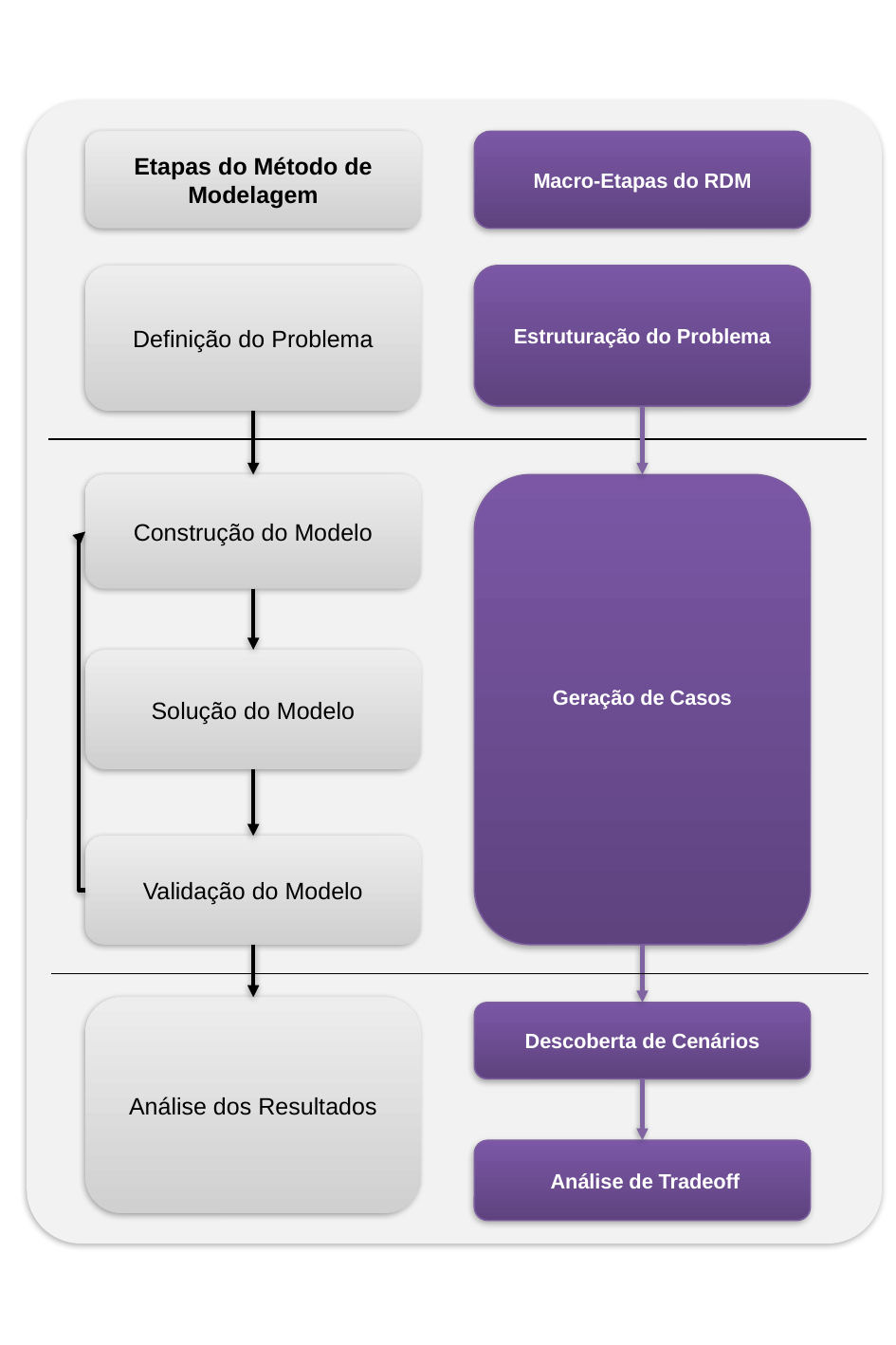

Etapas do Método de Modelagem
Macro-Etapas do RDM
Definição do Problema
Estruturação do Problema
Construção do Modelo
Geração de Casos

Solução do Modelo
Validação do Modelo
Análise dos Resultados
Descoberta de Cenários
 Análise de Tradeoff